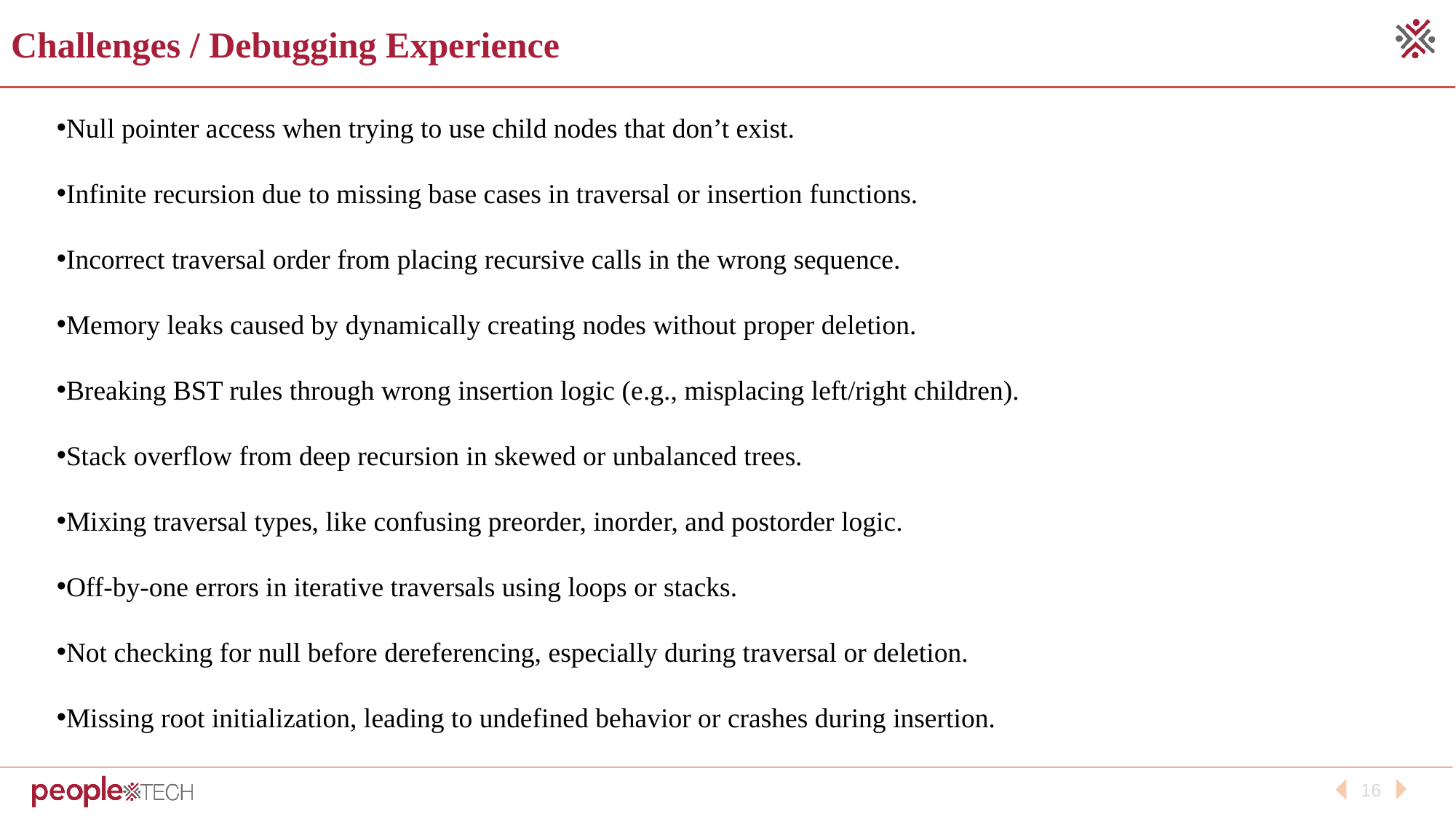

Challenges / Debugging Experience
Null pointer access when trying to use child nodes that don’t exist.

Infinite recursion due to missing base cases in traversal or insertion functions.

Incorrect traversal order from placing recursive calls in the wrong sequence.

Memory leaks caused by dynamically creating nodes without proper deletion.

Breaking BST rules through wrong insertion logic (e.g., misplacing left/right children).

Stack overflow from deep recursion in skewed or unbalanced trees.

Mixing traversal types, like confusing preorder, inorder, and postorder logic.

Off-by-one errors in iterative traversals using loops or stacks.

Not checking for null before dereferencing, especially during traversal or deletion.

Missing root initialization, leading to undefined behavior or crashes during insertion.